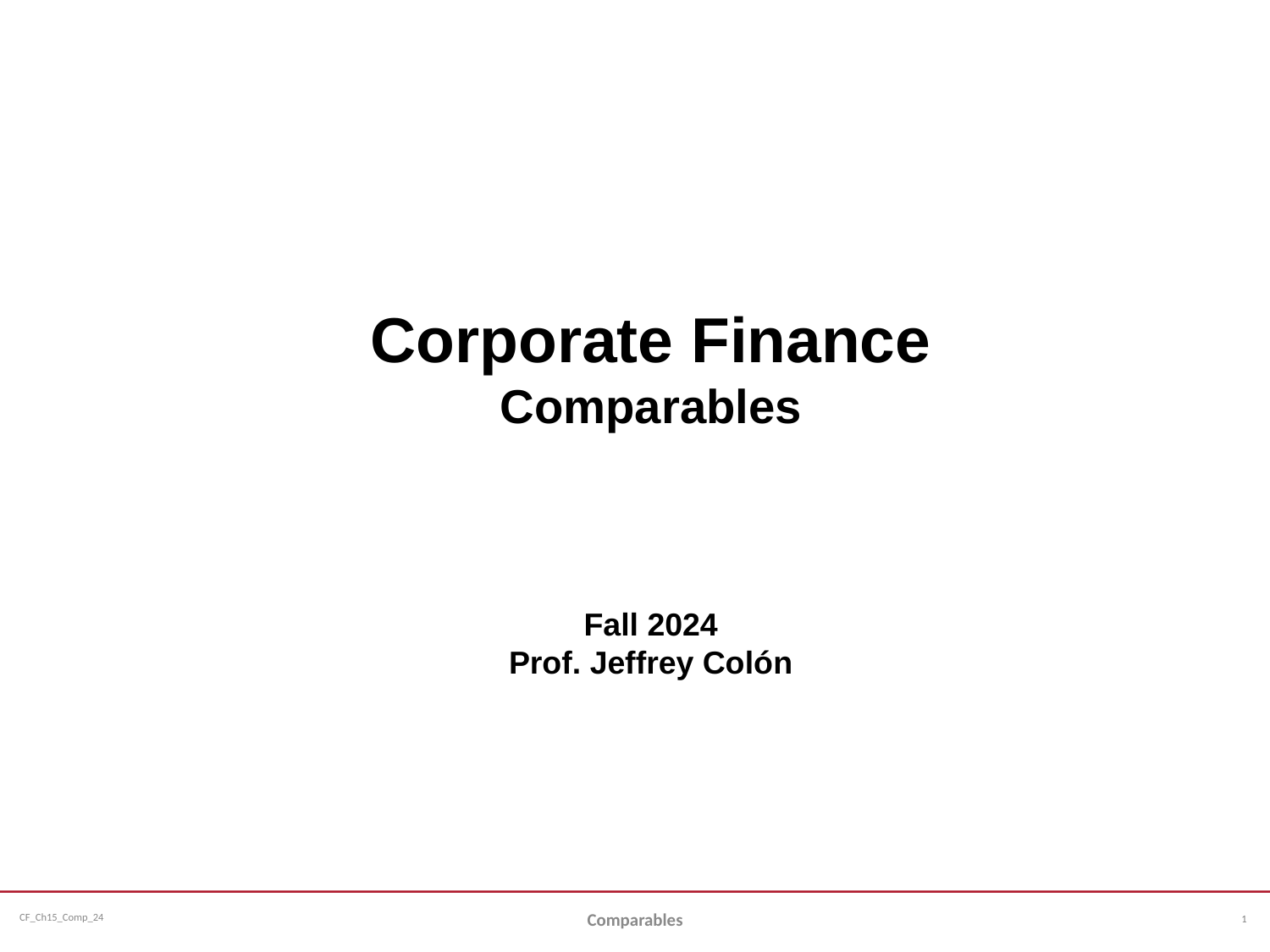

Corporate Finance
Comparables

Fall 2024
Prof. Jeffrey Colón
1
Comparables